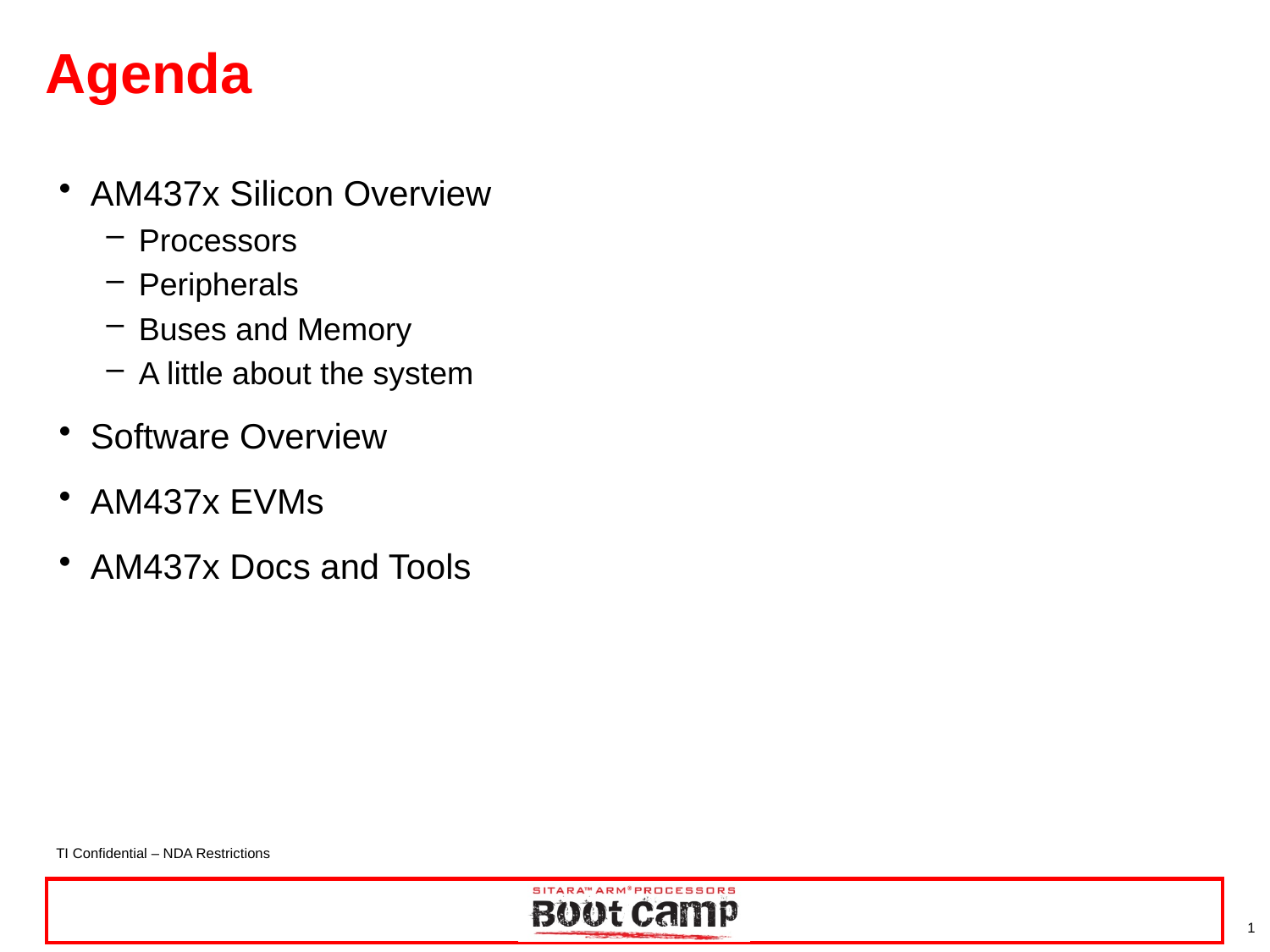

# Agenda
AM437x Silicon Overview
Processors
Peripherals
Buses and Memory
A little about the system
Software Overview
AM437x EVMs
AM437x Docs and Tools